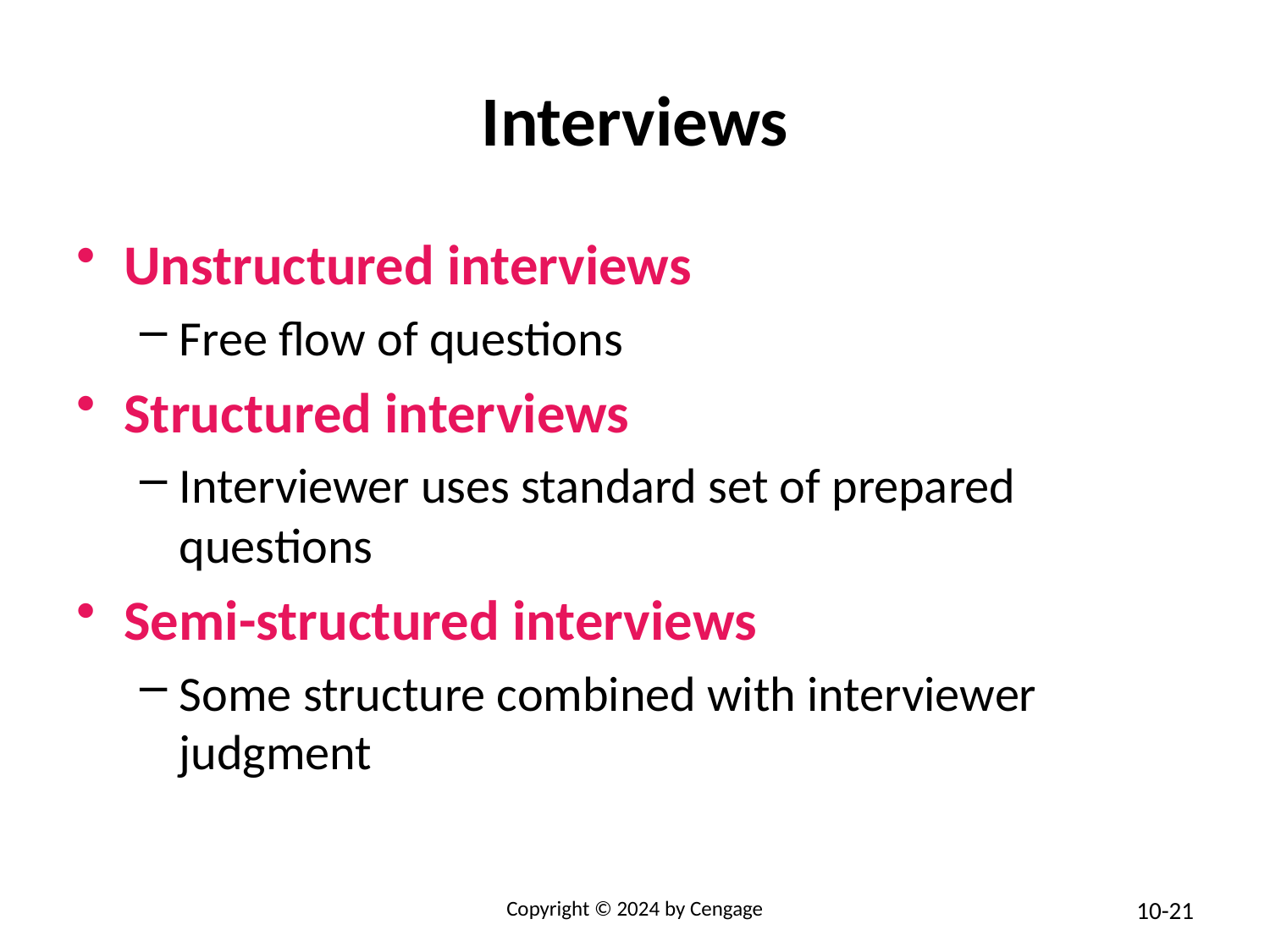

# Interviews
Unstructured interviews
Free flow of questions
Structured interviews
Interviewer uses standard set of prepared questions
Semi-structured interviews
Some structure combined with interviewer judgment
Copyright © 2024 by Cengage
10-21